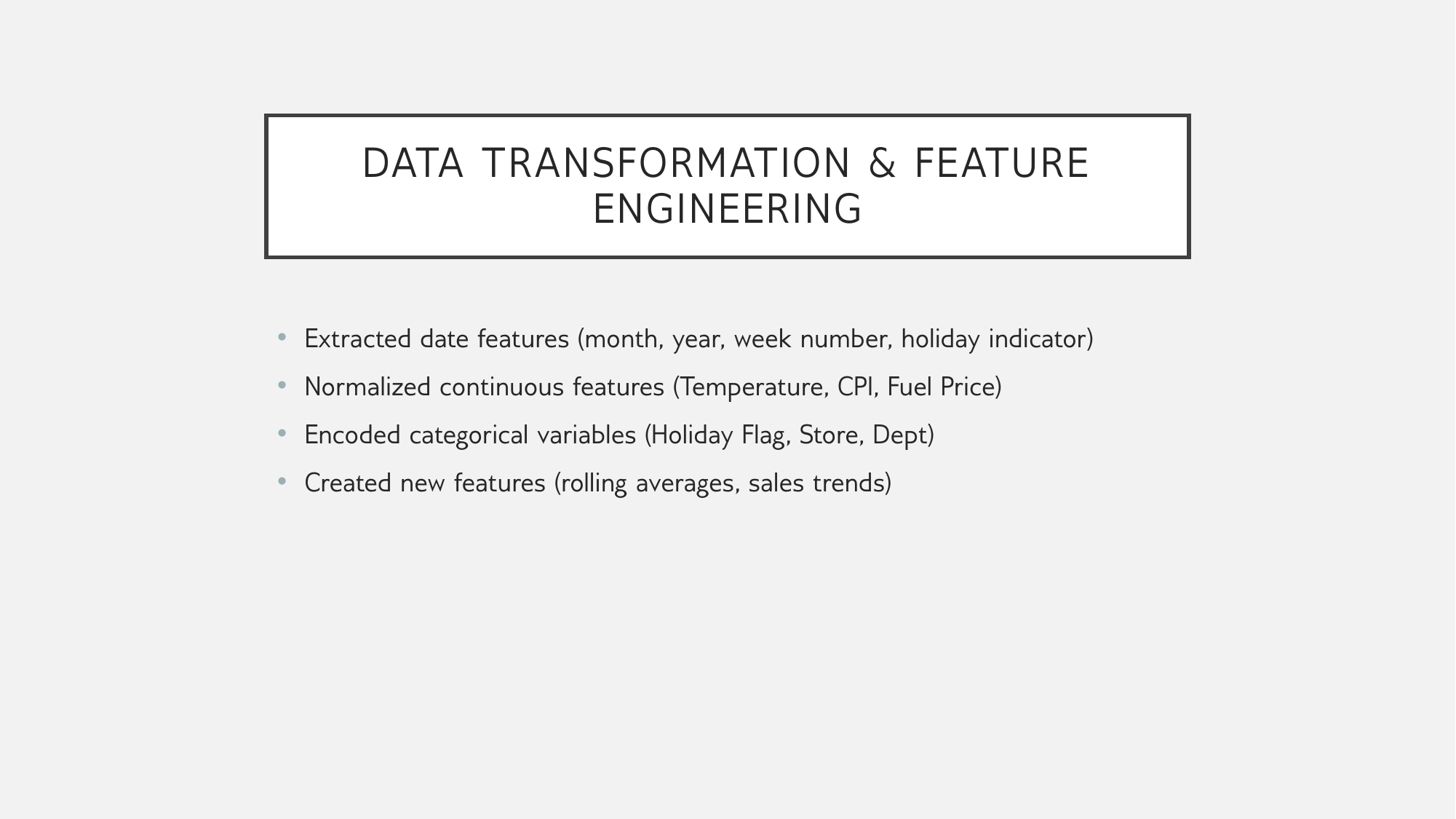

# Data transformation & FEATURE ENGINEERING
Extracted date features (month, year, week number, holiday indicator)
Normalized continuous features (Temperature, CPI, Fuel Price)
Encoded categorical variables (Holiday Flag, Store, Dept)
Created new features (rolling averages, sales trends)